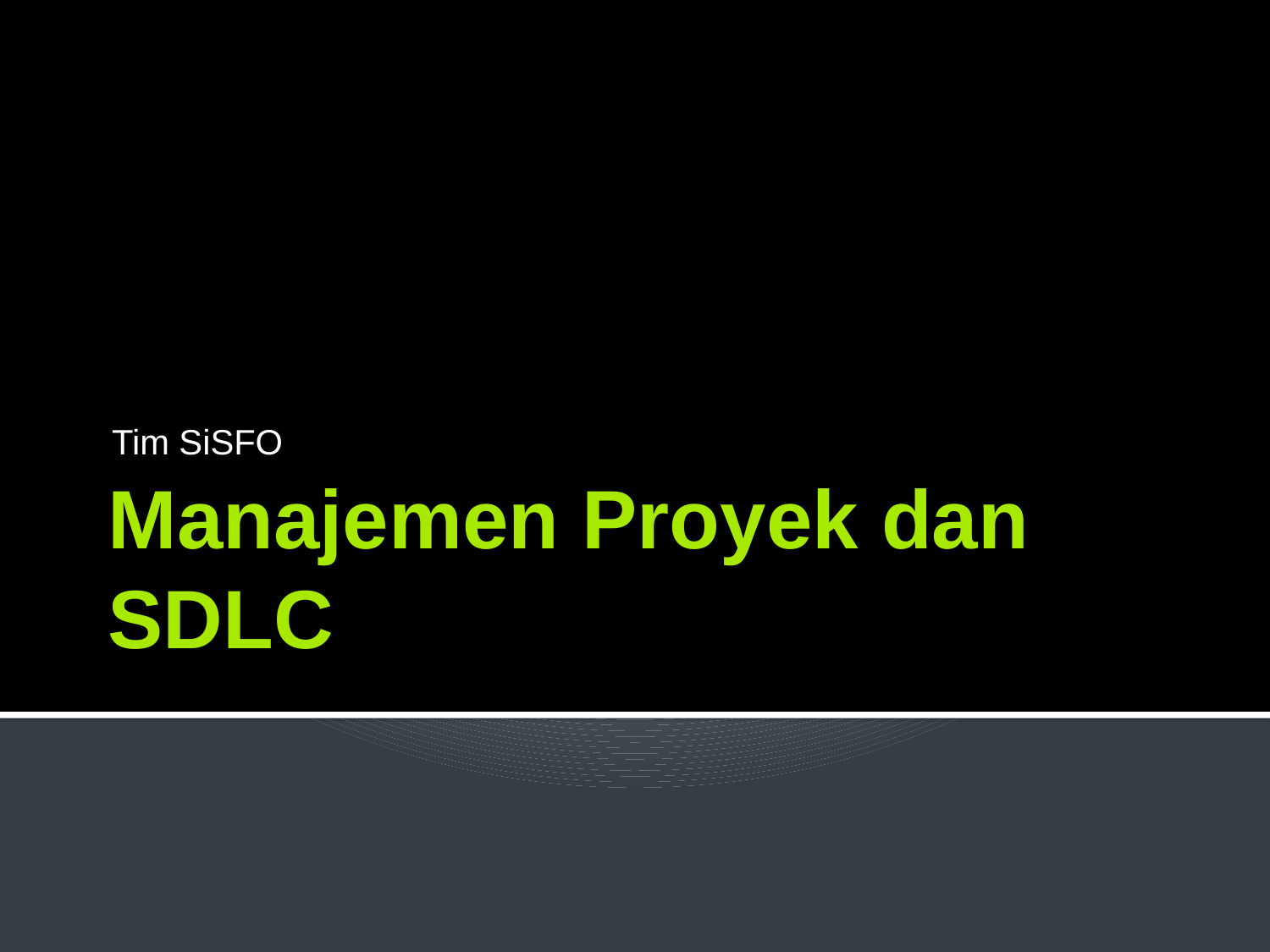

Tim SiSFO
# Manajemen Proyek dan SDLC